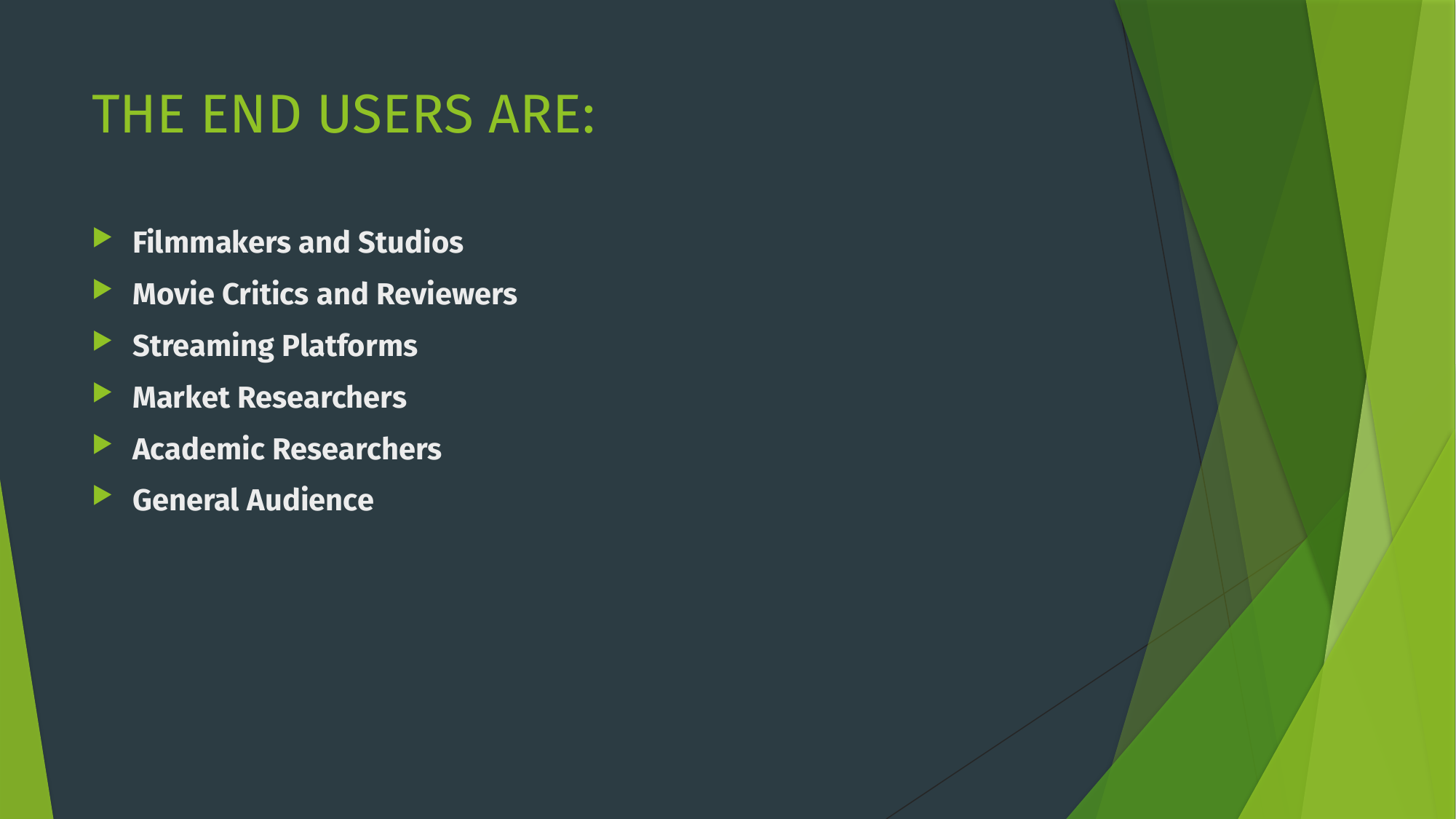

# THE END USERS ARE:
Filmmakers and Studios
Movie Critics and Reviewers
Streaming Platforms
Market Researchers
Academic Researchers
General Audience